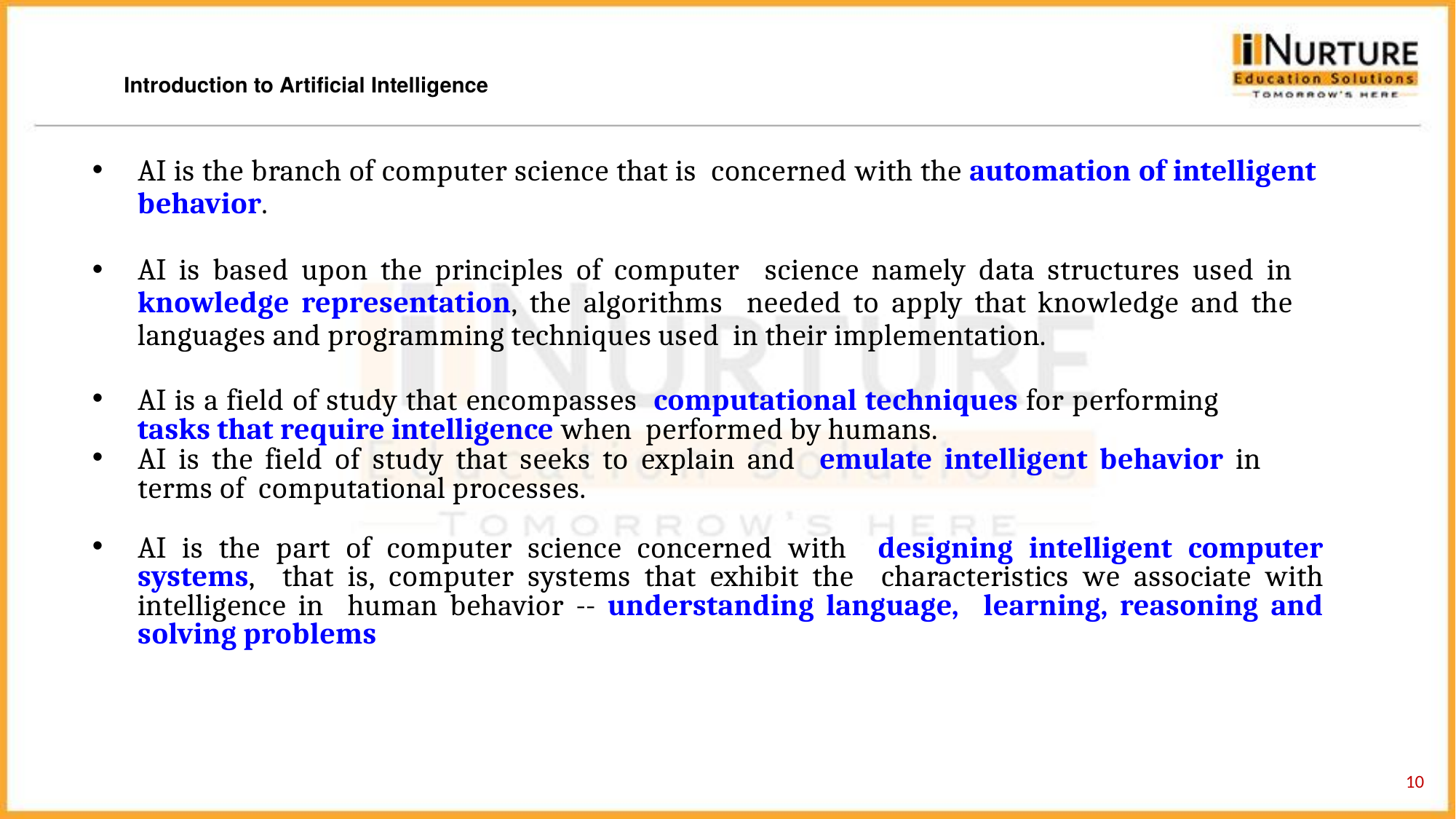

Introduction to Artificial Intelligence
AI is the branch of computer science that is  concerned with the automation of intelligent  behavior.

AI is based upon the principles of computer  science namely data structures used in  knowledge representation, the algorithms  needed to apply that knowledge and the  languages and programming techniques used  in their implementation.

AI is a field of study that encompasses  computational techniques for performing  tasks that require intelligence when  performed by humans.
AI is the field of study that seeks to explain and  emulate intelligent behavior in terms of  computational processes.

AI is the part of computer science concerned with  designing intelligent computer systems,  that is, computer systems that exhibit the  characteristics we associate with intelligence in  human behavior -- understanding language,  learning, reasoning and solving problems

10